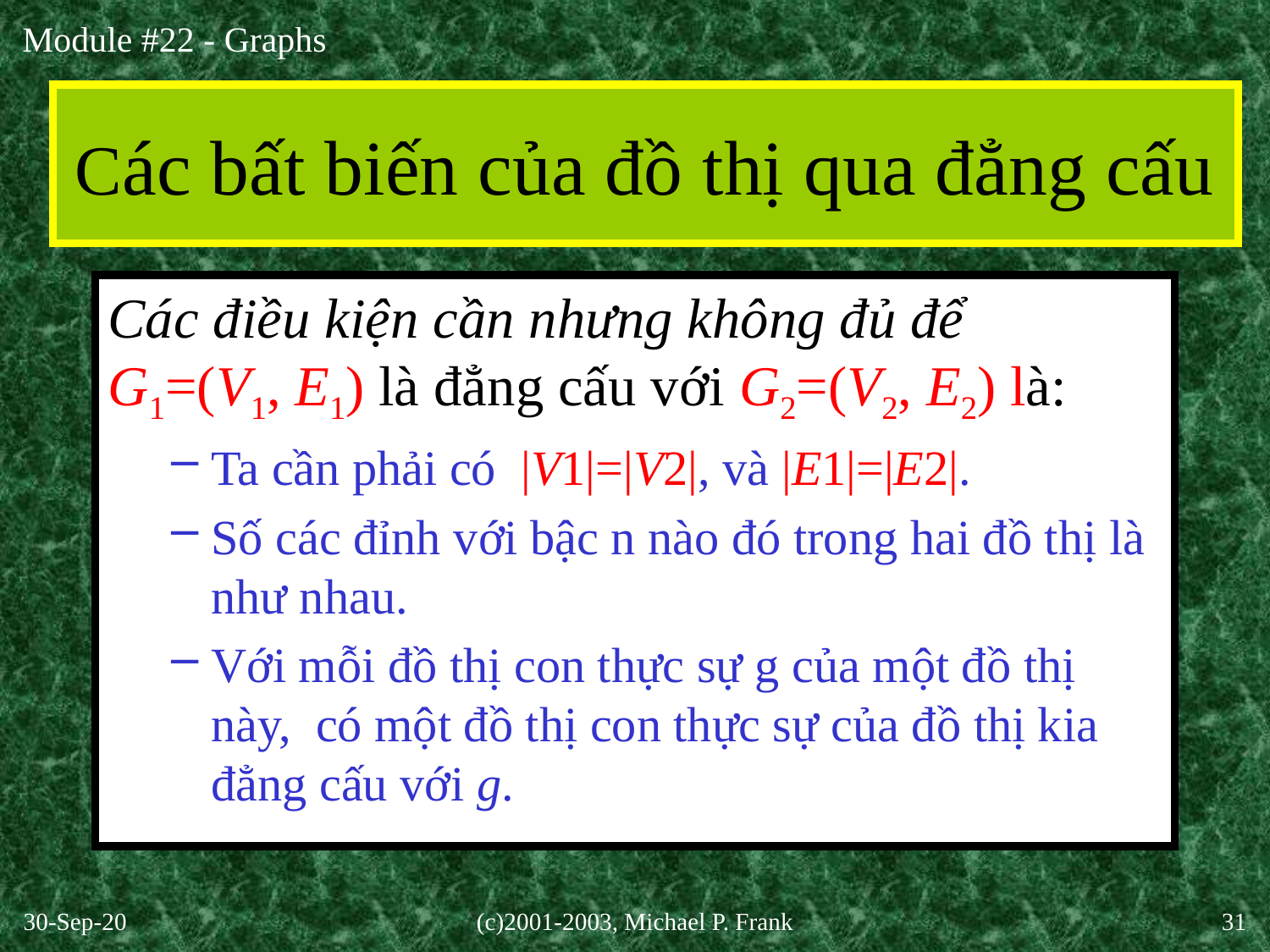

# Các bất biến của đồ thị qua đẳng cấu
Các điều kiện cần nhưng không đủ để  G1=(V1, E1) là đẳng cấu với G2=(V2, E2) là:
Ta cần phải có  |V1|=|V2|, và |E1|=|E2|.
Số các đỉnh với bậc n nào đó trong hai đồ thị là như nhau.
Với mỗi đồ thị con thực sự g của một đồ thị này,  có một đồ thị con thực sự của đồ thị kia đẳng cấu với g.
30-Sep-20
(c)2001-2003, Michael P. Frank
31